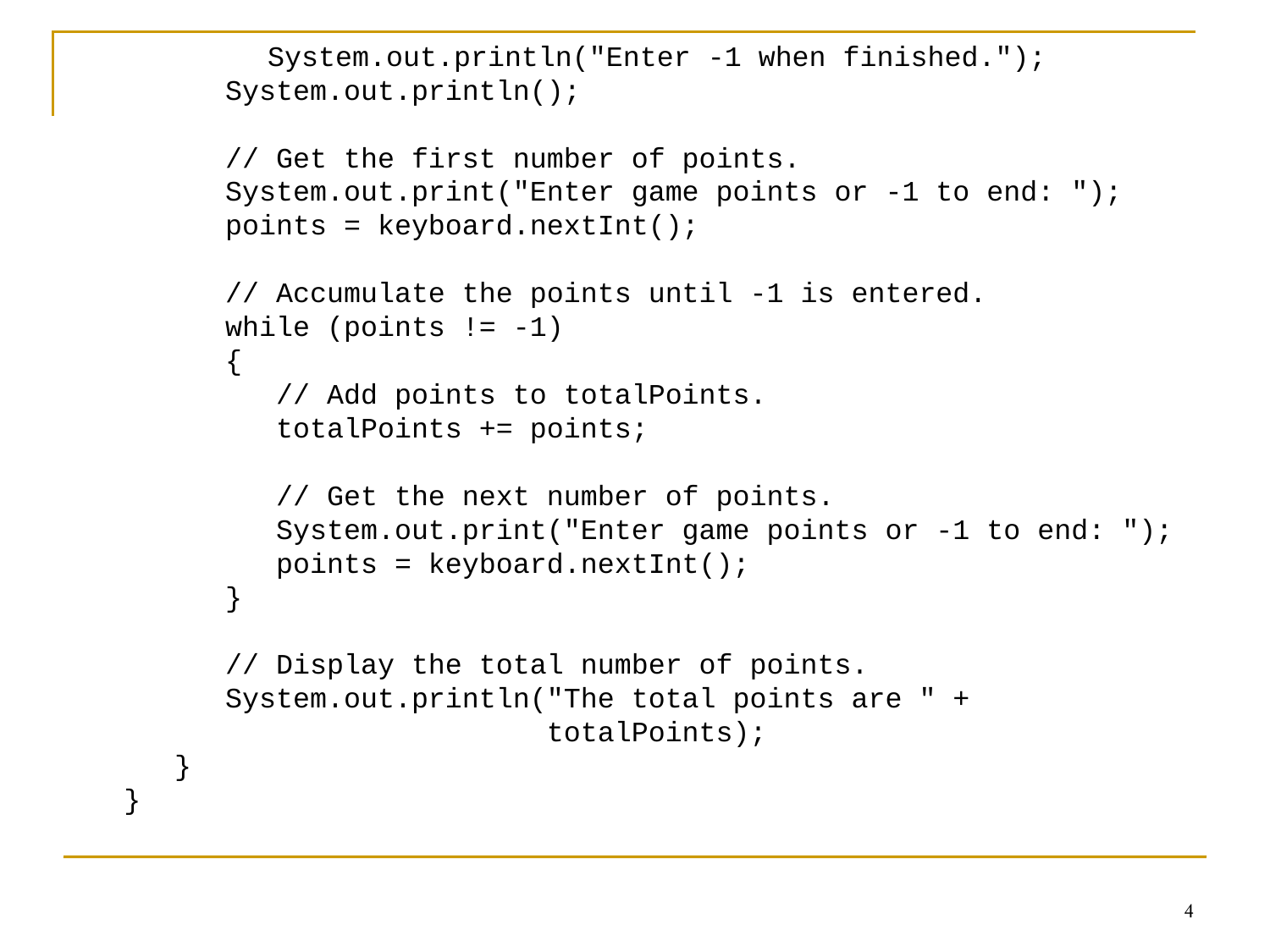

System.out.println("Enter -1 when finished.");
      System.out.println();
      // Get the first number of points.
      System.out.print("Enter game points or -1 to end: ");
      points = keyboard.nextInt();
      // Accumulate the points until -1 is entered.
      while (points != -1)
      {
         // Add points to totalPoints.
         totalPoints += points;
         // Get the next number of points.
         System.out.print("Enter game points or -1 to end: ");
         points = keyboard.nextInt();
      }
      // Display the total number of points.
      System.out.println("The total points are " +
                         totalPoints);
   }
}
4